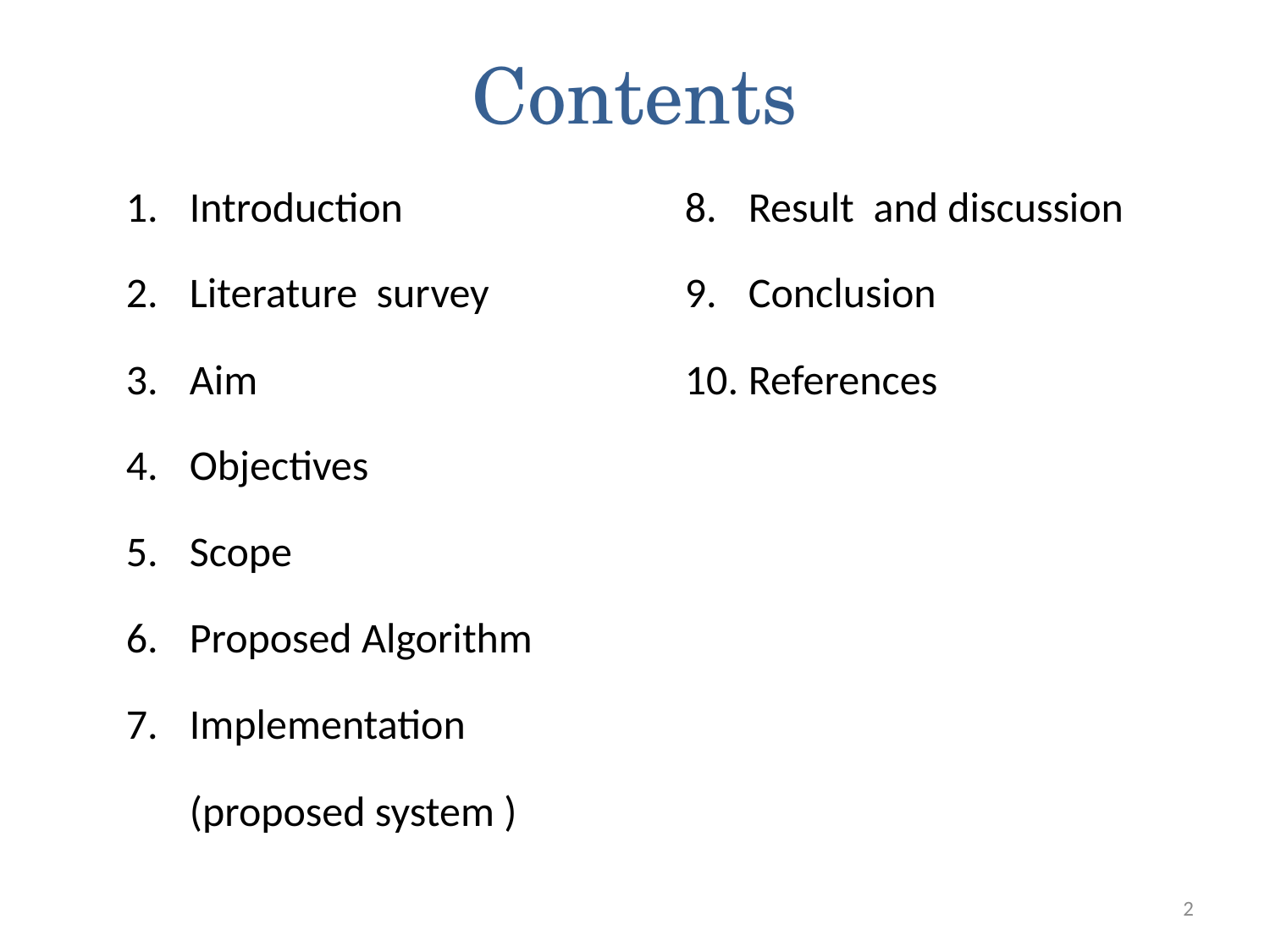

# Contents
Introduction
Literature  survey
Aim
Objectives
Scope
Proposed Algorithm
Implementation (proposed system )
Result  and discussion
Conclusion
References
2